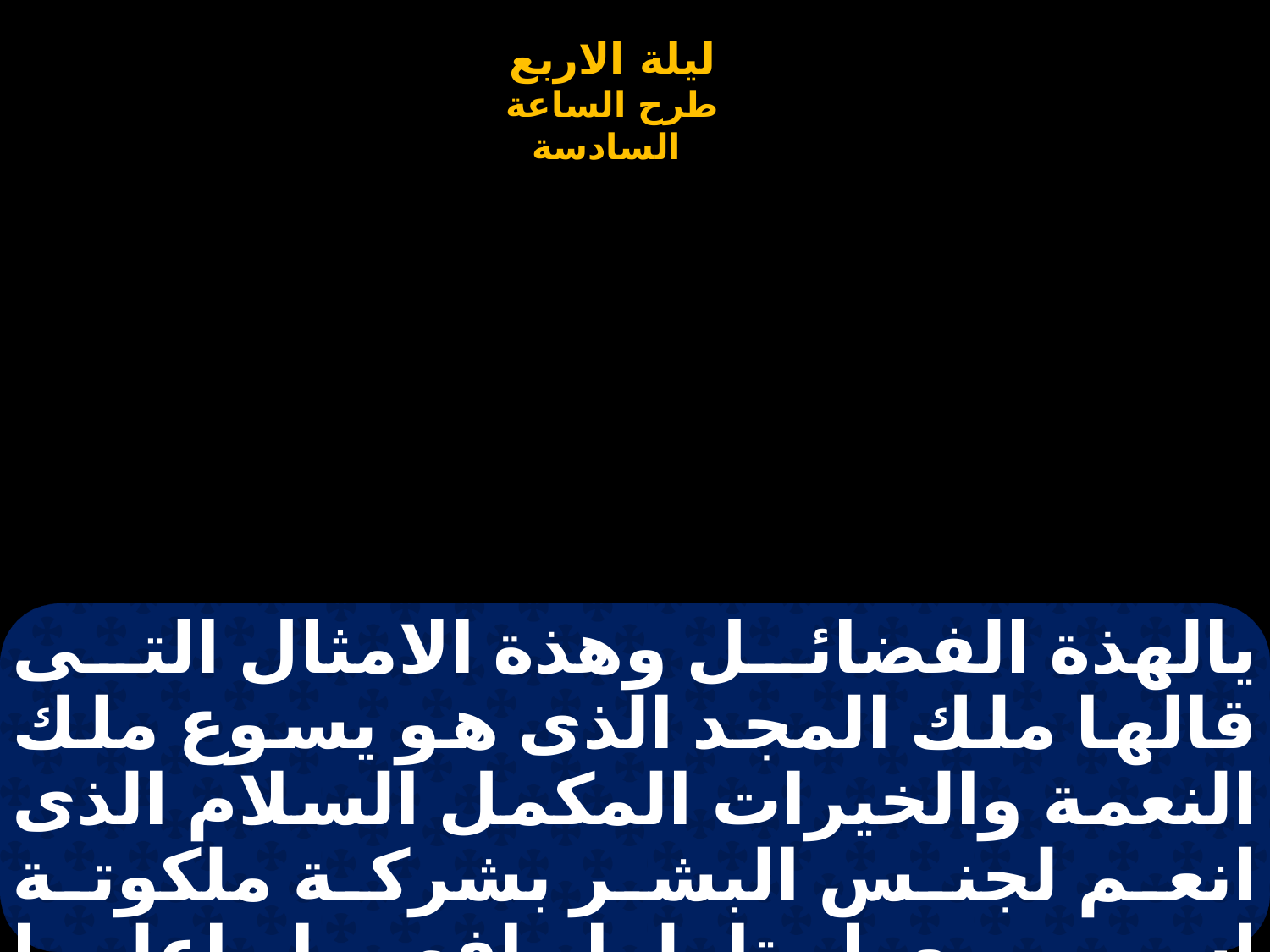

# يالهذة الفضائل وهذة الامثال التى قالها ملك المجد الذى هو يسوع ملك النعمة والخيرات المكمل السلام الذى انعم لجنس البشر بشركة ملكوتة اسمعوا وتاملوا وافهموا واعلموا امثالة الطوباوية من اجل العذارى